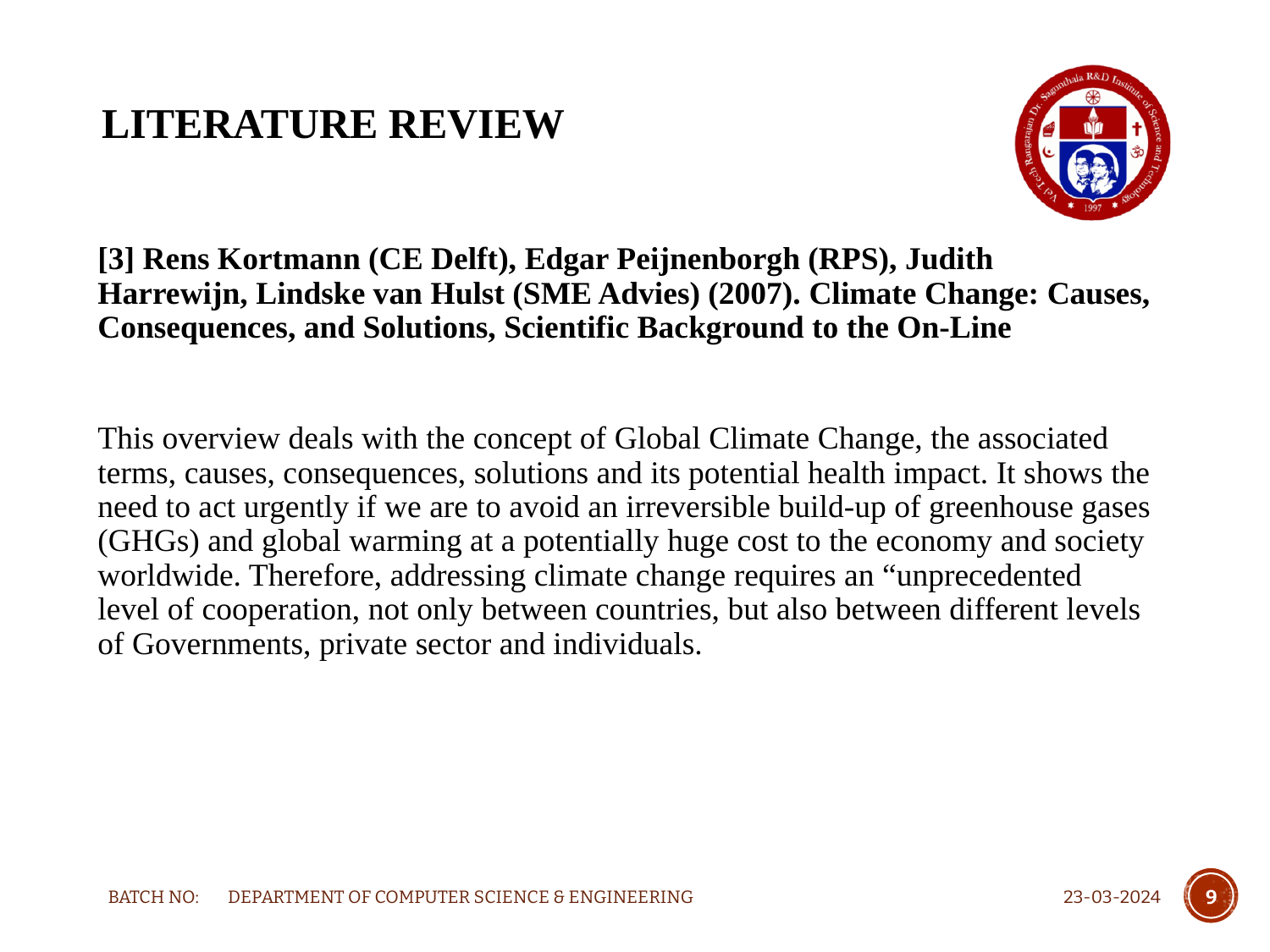

# LITERATURE REVIEW
[3] Rens Kortmann (CE Delft), Edgar Peijnenborgh (RPS), Judith Harrewijn, Lindske van Hulst (SME Advies) (2007). Climate Change: Causes, Consequences, and Solutions, Scientific Background to the On-Line

This overview deals with the concept of Global Climate Change, the associated terms, causes, consequences, solutions and its potential health impact. It shows the need to act urgently if we are to avoid an irreversible build-up of greenhouse gases (GHGs) and global warming at a potentially huge cost to the economy and society worldwide. Therefore, addressing climate change requires an “unprecedented level of cooperation, not only between countries, but also between different levels of Governments, private sector and individuals.

BATCH NO:        DEPARTMENT OF COMPUTER SCIENCE & ENGINEERING
23-03-2024
9